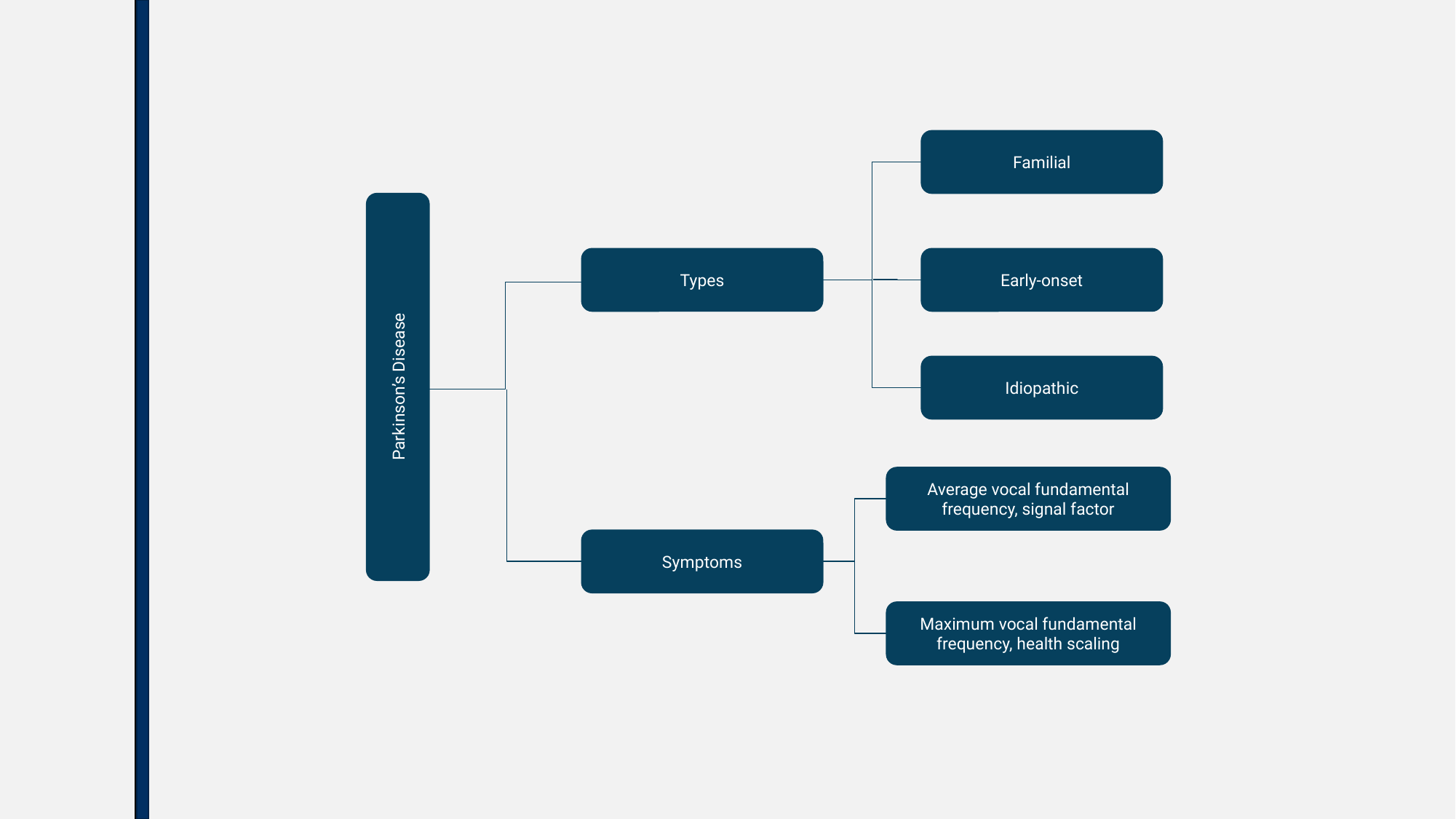

Familial
Early-onset
Types
Parkinson’s Disease
Idiopathic
Average vocal fundamental frequency, signal factor
Symptoms
Maximum vocal fundamental frequency, health scaling